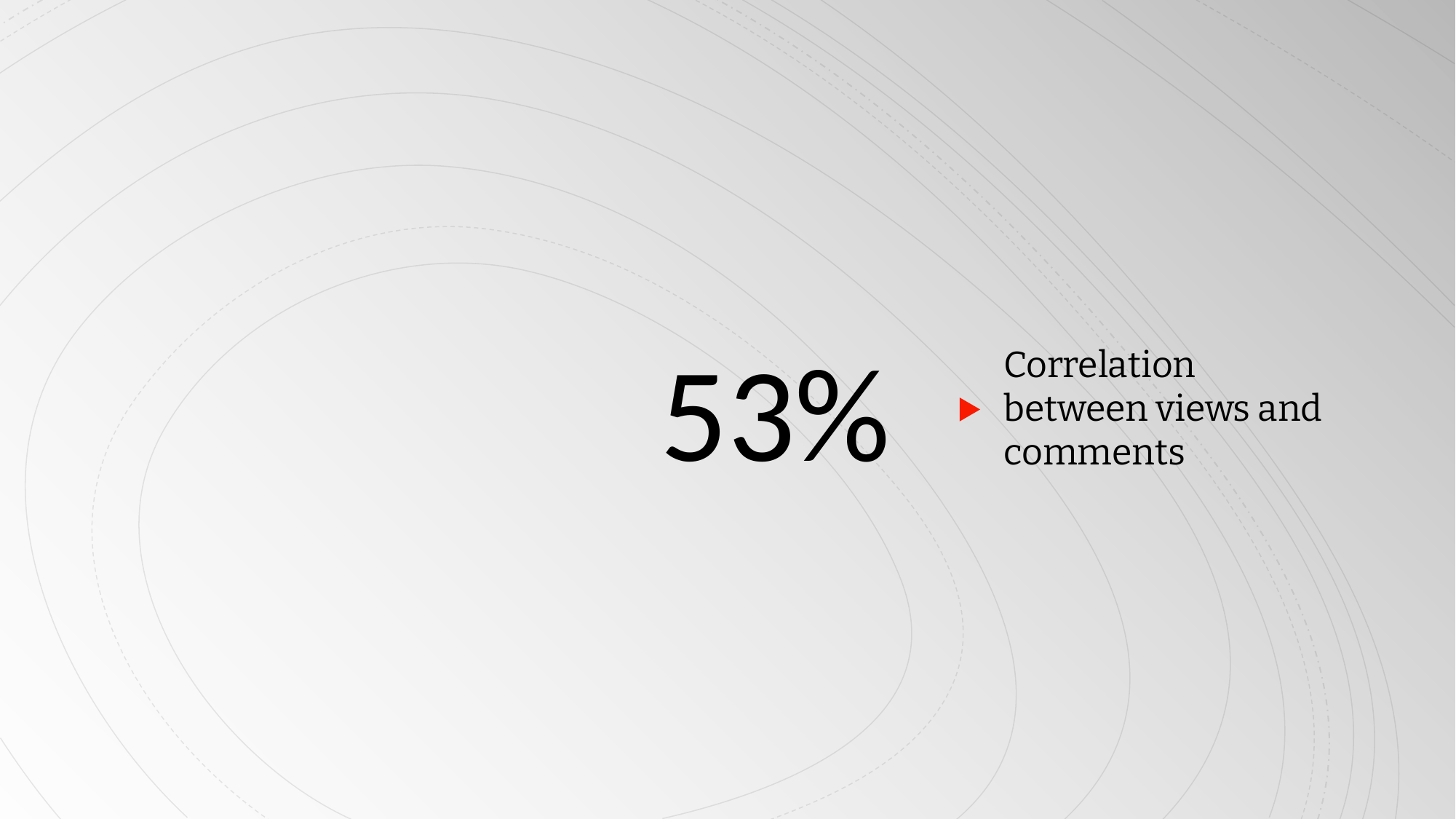

# 53%
Correlation between views and comments